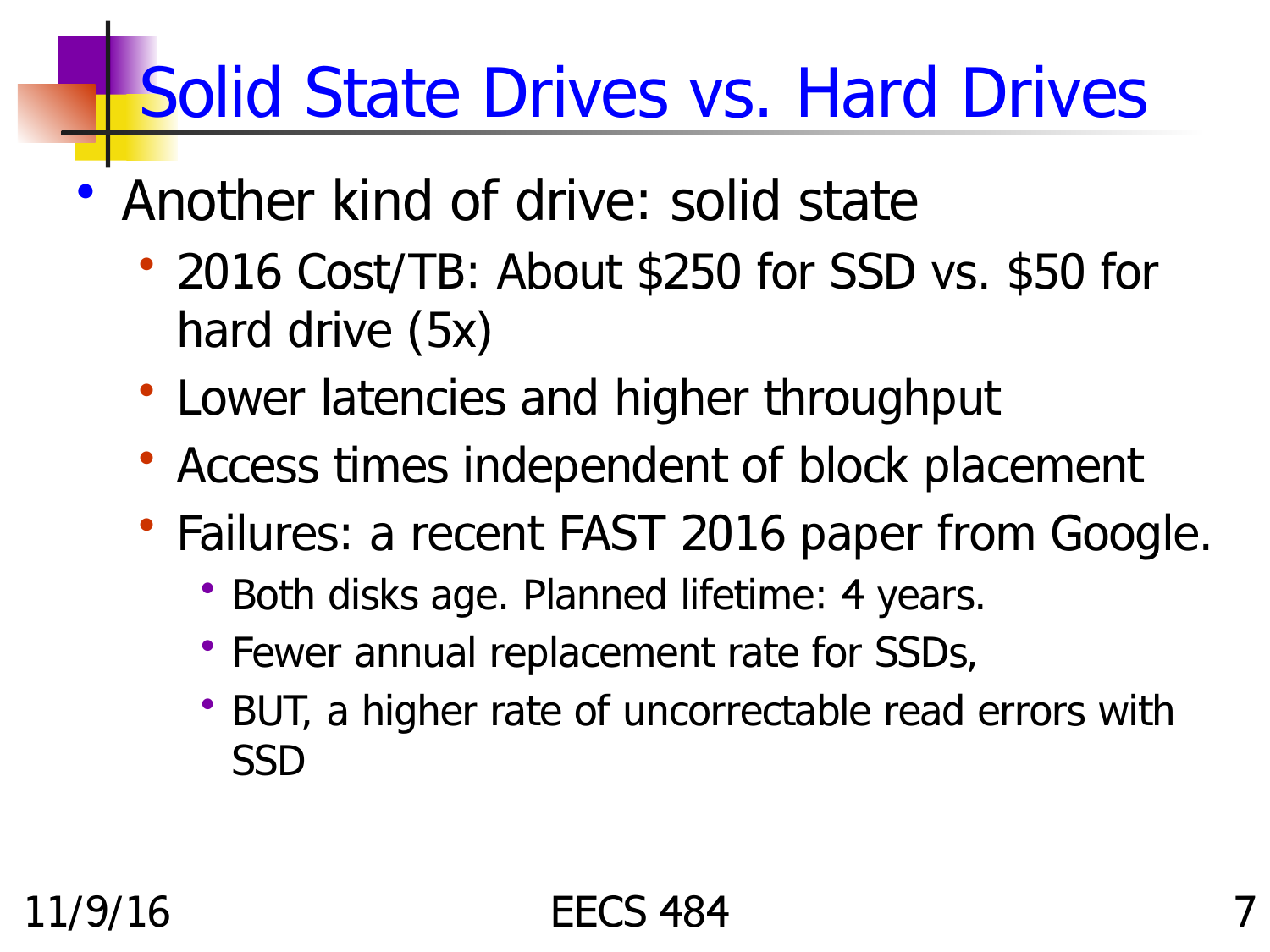

# Solid State Drives vs. Hard Drives
Another kind of drive: solid state
2016 Cost/TB: About $250 for SSD vs. $50 for hard drive (5x)
Lower latencies and higher throughput
Access times independent of block placement
Failures: a recent FAST 2016 paper from Google.
Both disks age. Planned lifetime: 4 years.
Fewer annual replacement rate for SSDs,
BUT, a higher rate of uncorrectable read errors with SSD

11/9/16
EECS 484
7